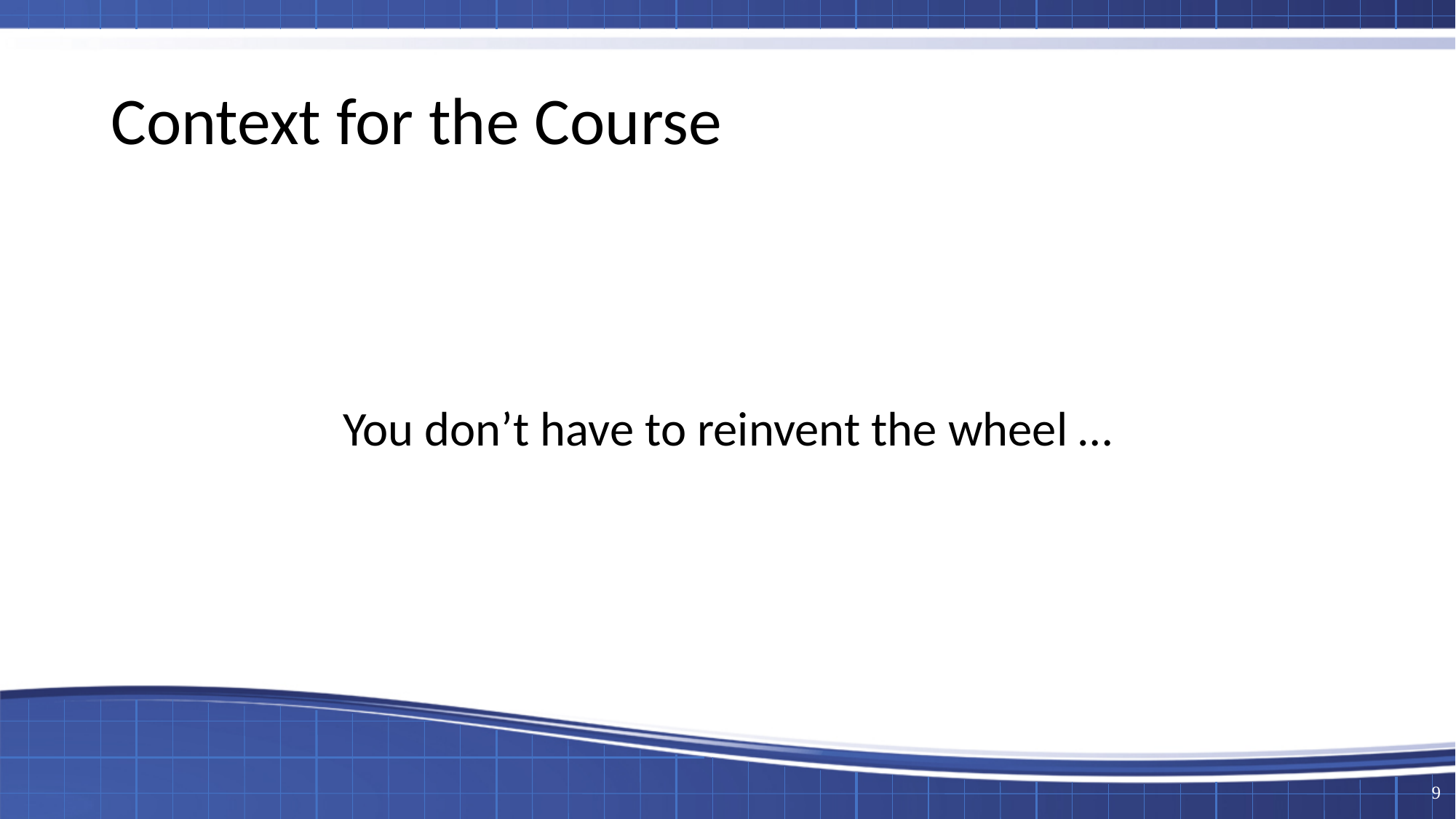

# Context for the Course
You don’t have to reinvent the wheel …
9